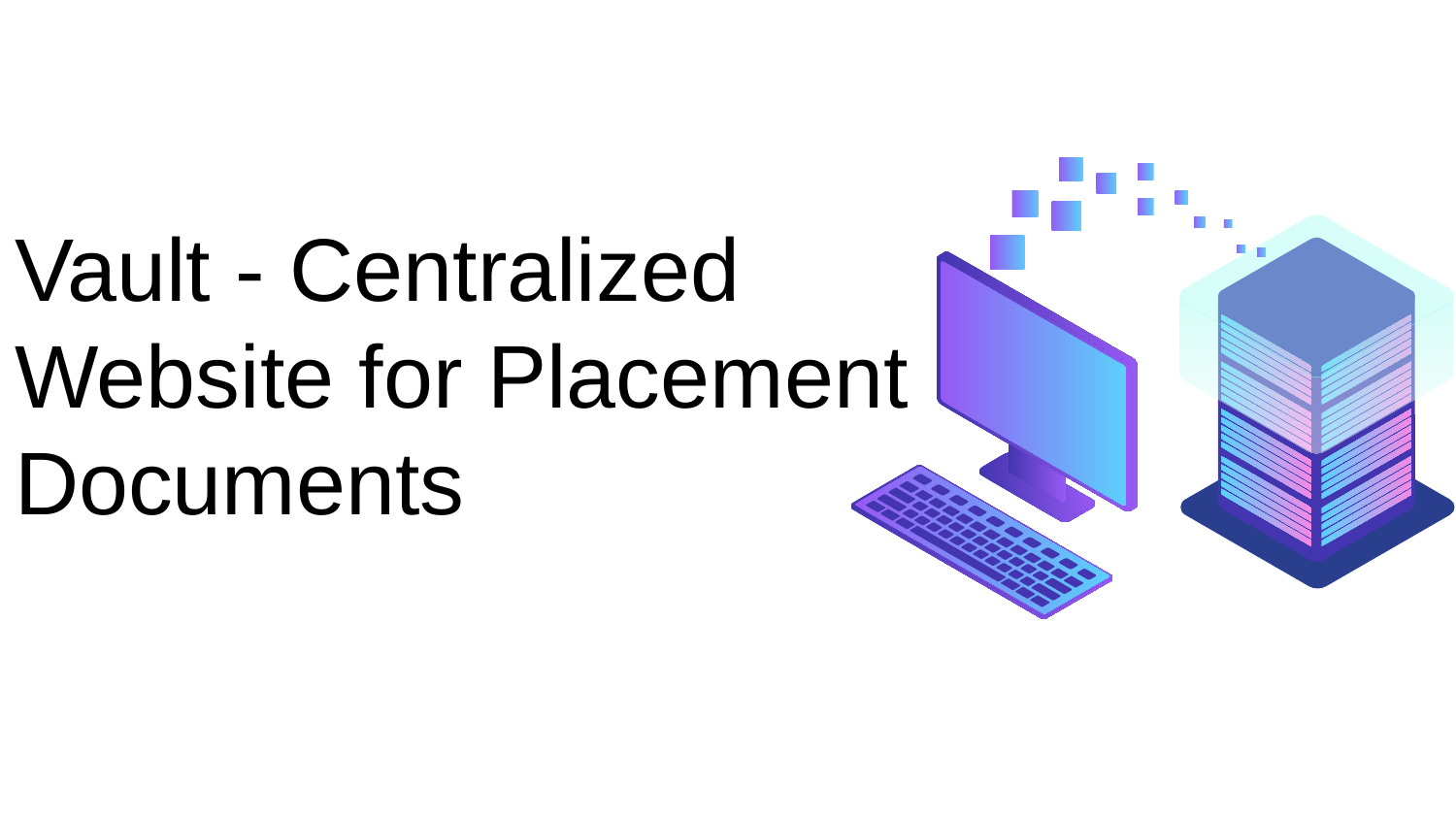

# Vault - Centralized Website for Placement Documents